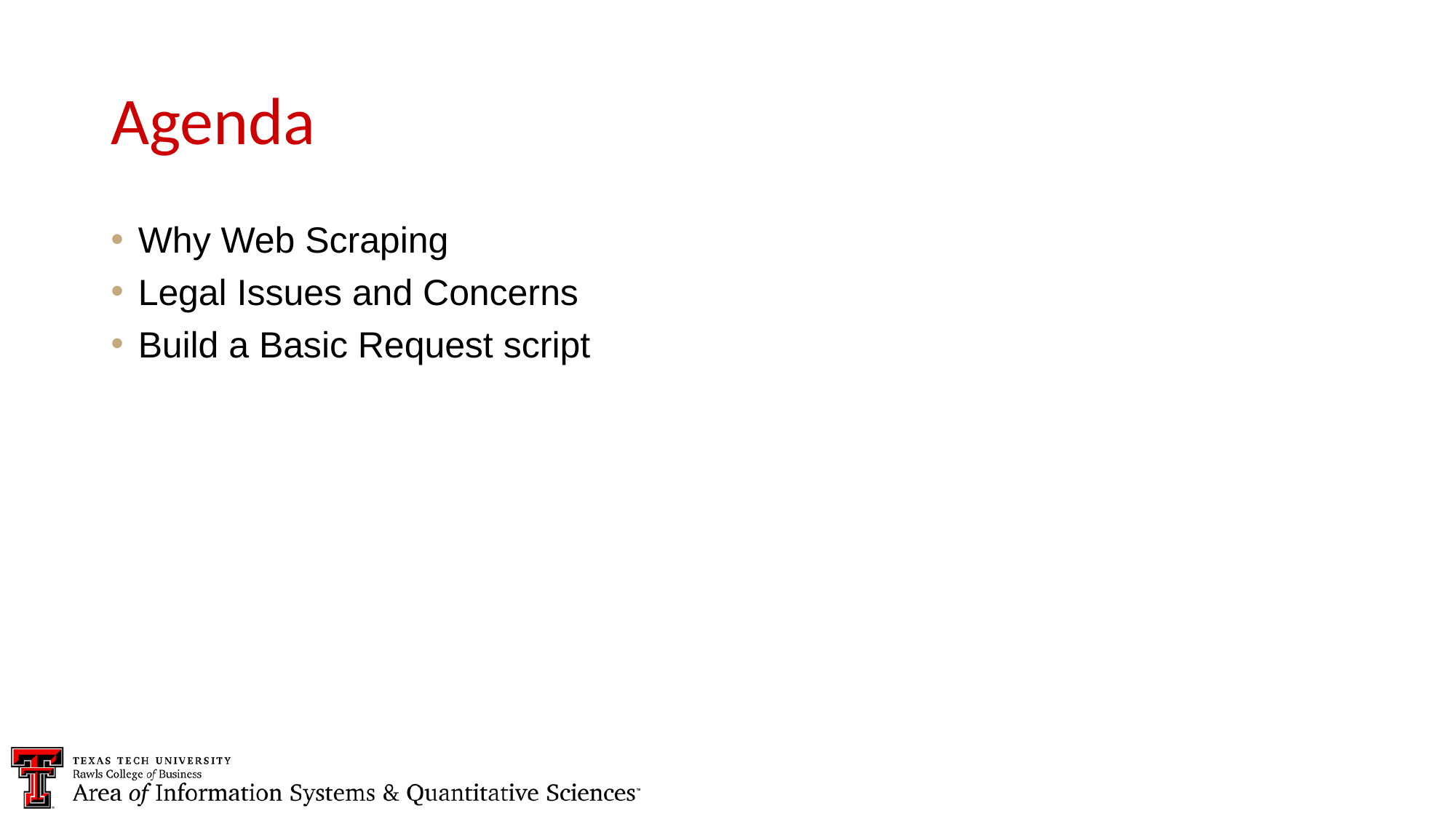

Agenda
Why Web Scraping
Legal Issues and Concerns
Build a Basic Request script